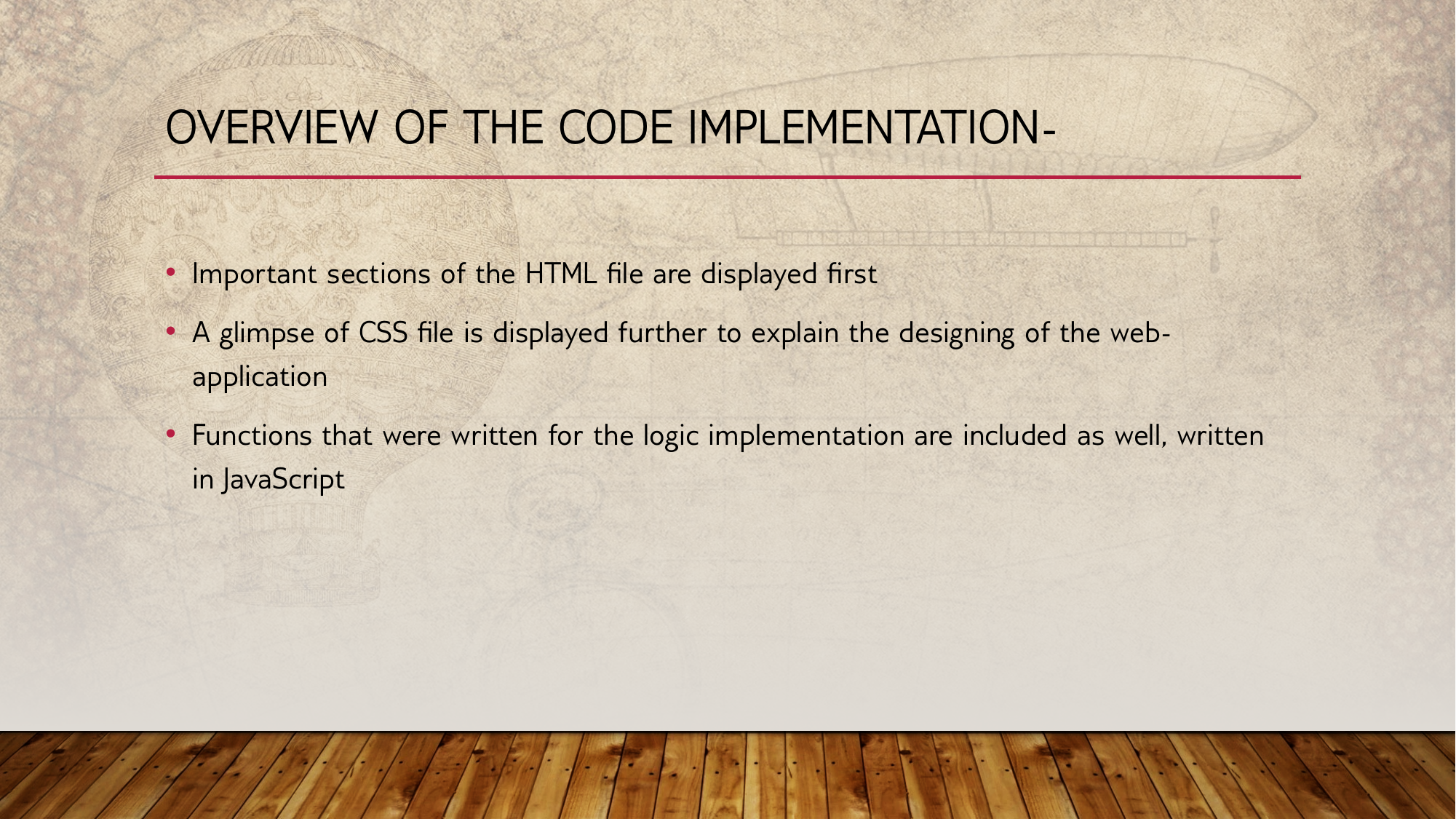

# Overview of the code implementation-
Important sections of the HTML file are displayed first
A glimpse of CSS file is displayed further to explain the designing of the web-application
Functions that were written for the logic implementation are included as well, written in JavaScript